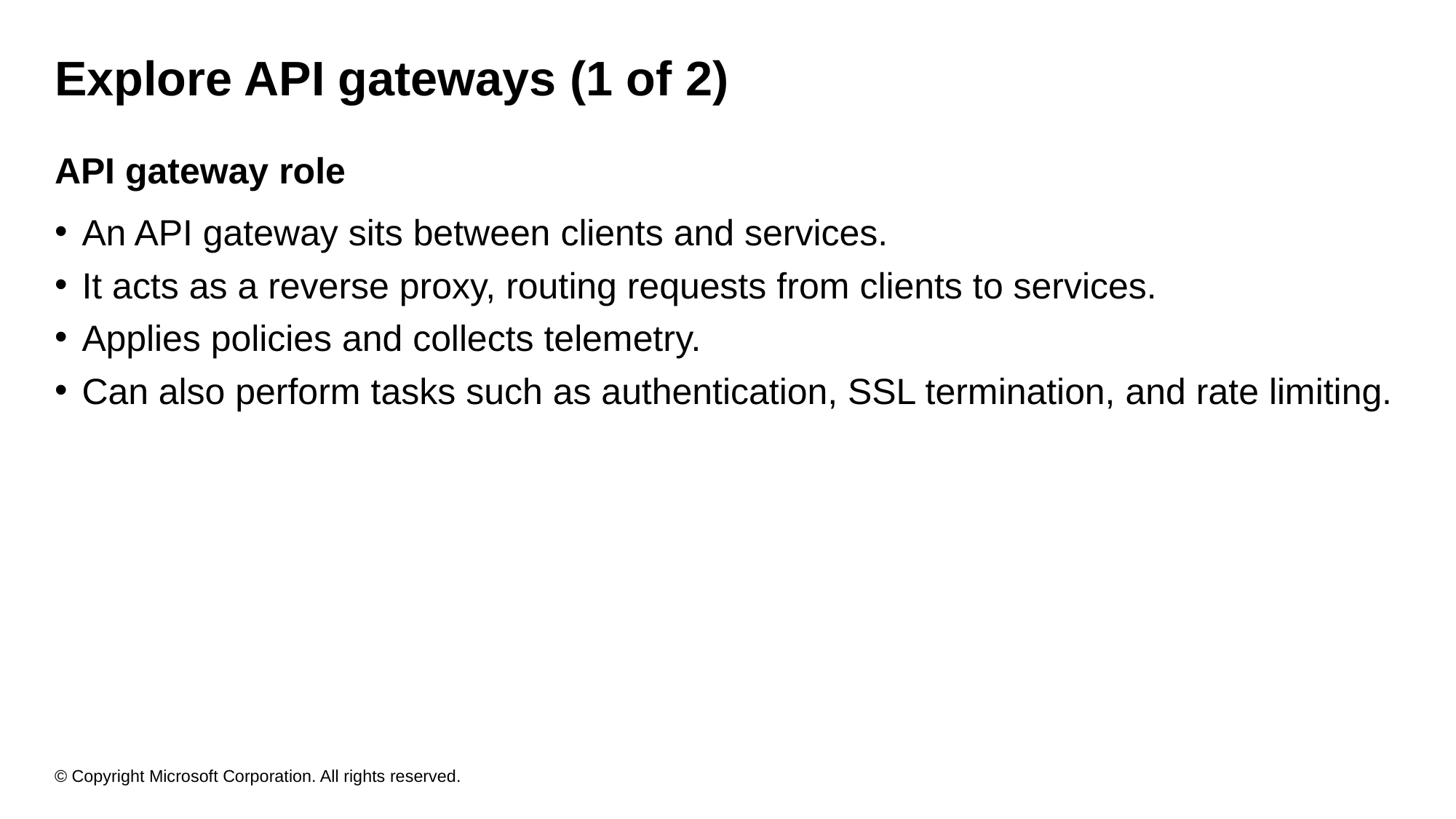

# Explore API gateways (1 of 2)
API gateway role
An API gateway sits between clients and services.
It acts as a reverse proxy, routing requests from clients to services.
Applies policies and collects telemetry.
Can also perform tasks such as authentication, SSL termination, and rate limiting.